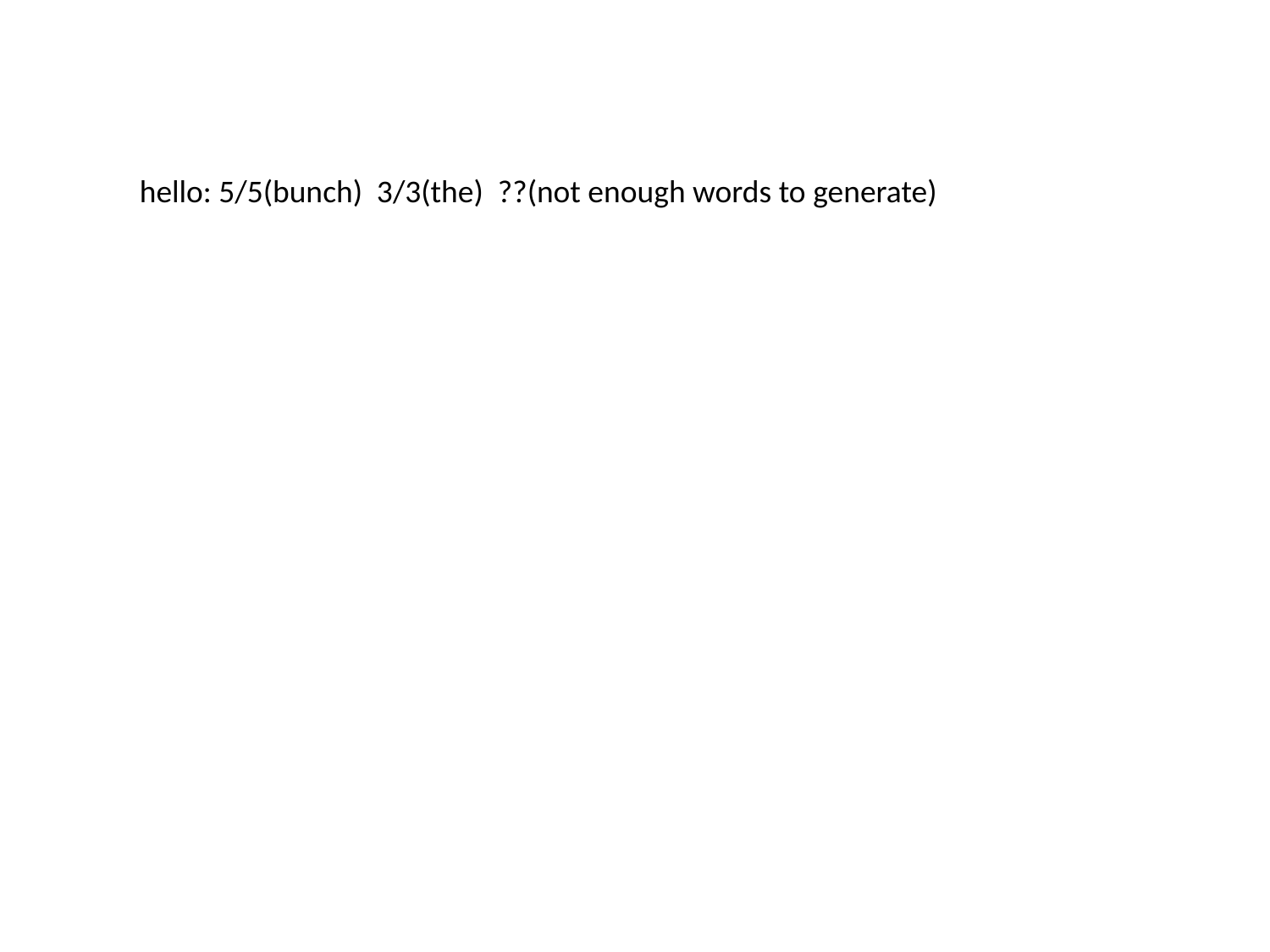

hello: 5/5(bunch)  3/3(the)  ??(not enough words to generate)